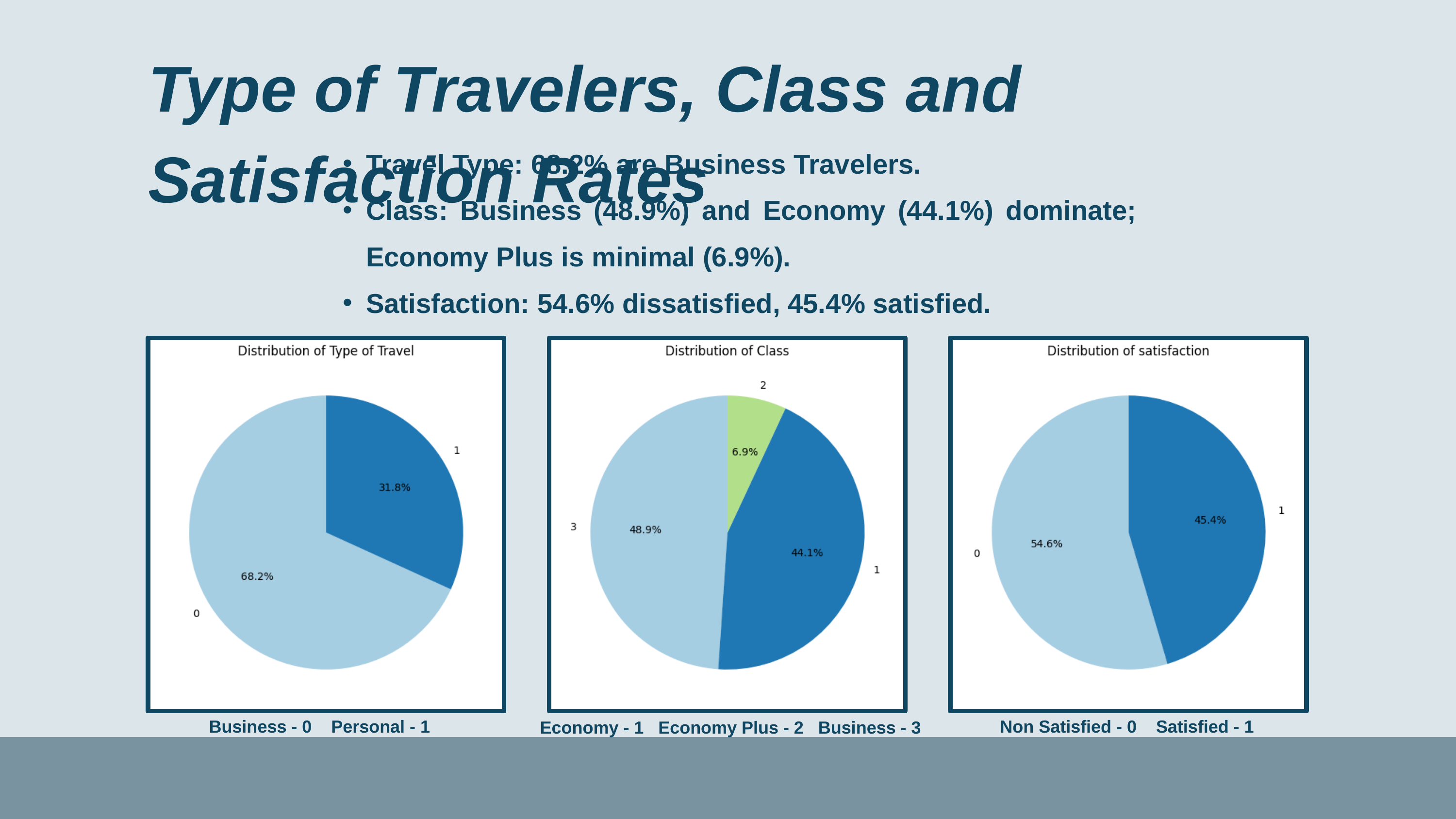

Type of Travelers, Class and Satisfaction Rates
Travel Type: 68.2% are Business Travelers.
Class: Business (48.9%) and Economy (44.1%) dominate; Economy Plus is minimal (6.9%).
Satisfaction: 54.6% dissatisfied, 45.4% satisfied.

Business - 0    Personal - 1
Non Satisfied - 0    Satisfied - 1
Economy - 1   Economy Plus - 2   Business - 3